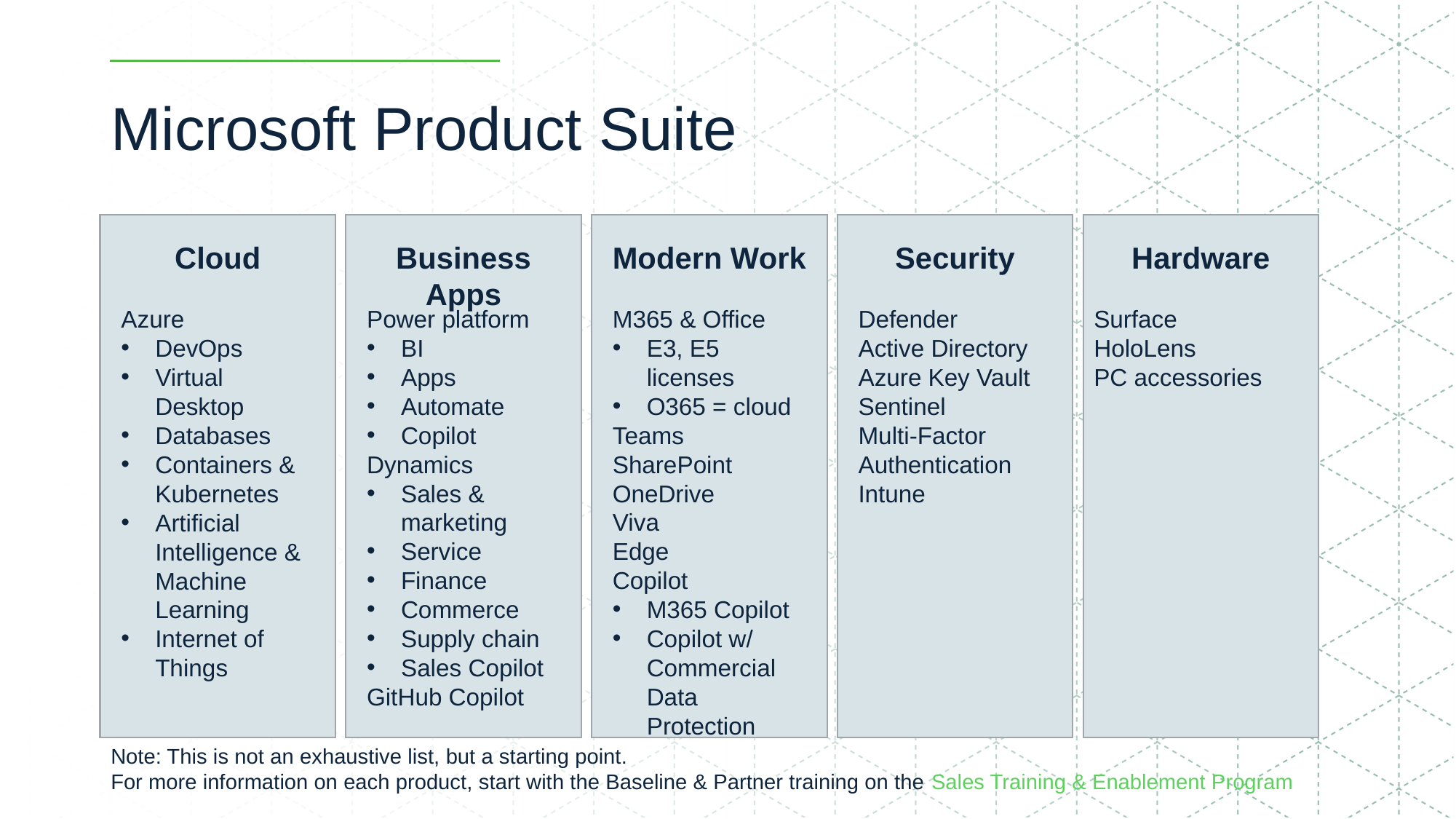

# Microsoft Product Suite

Cloud
Business Apps
Modern Work
Security
Hardware
Power platform
BI
Apps
Automate
Copilot
Dynamics
Sales & marketing
Service
Finance
Commerce
Supply chain
Sales Copilot
GitHub Copilot
M365 & Office
E3, E5 licenses
O365 = cloud
Teams
SharePoint
OneDrive
Viva
Edge
Copilot
M365 Copilot
Copilot w/ Commercial Data Protection
Surface
HoloLens
PC accessories
Azure
DevOps
Virtual Desktop
Databases
Containers & Kubernetes
Artificial Intelligence & Machine Learning
Internet of Things
Defender
Active Directory
Azure Key Vault
Sentinel
Multi-Factor Authentication
Intune
Note: This is not an exhaustive list, but a starting point.
For more information on each product, start with the Baseline & Partner training on the Sales Training & Enablement Program